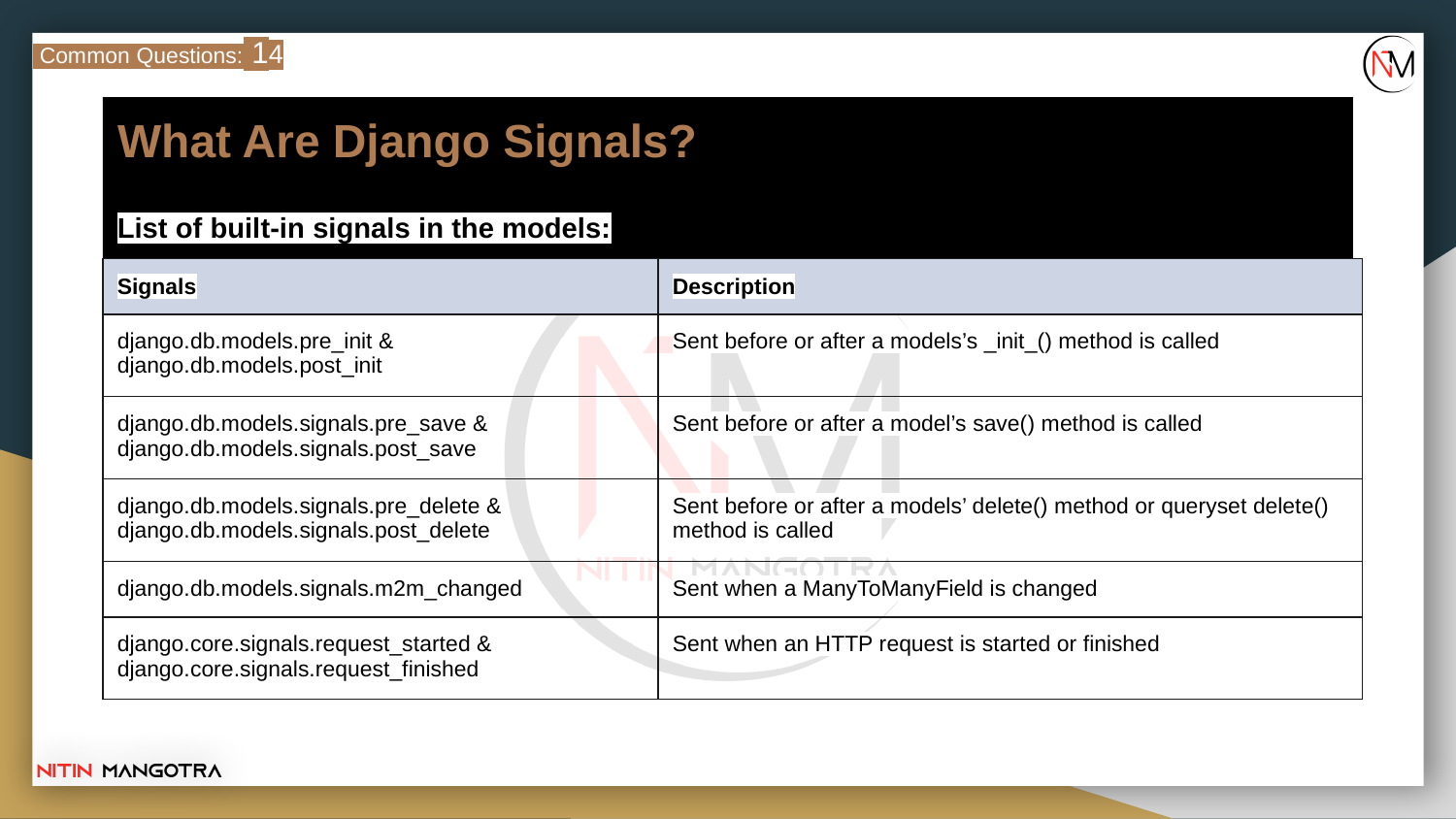

Common Questions: 14
# What Are Django Signals?
List of built-in signals in the models:
| Signals | Description |
| --- | --- |
| django.db.models.pre\_init & django.db.models.post\_init | Sent before or after a models’s \_init\_() method is called |
| django.db.models.signals.pre\_save & django.db.models.signals.post\_save | Sent before or after a model’s save() method is called |
| django.db.models.signals.pre\_delete & django.db.models.signals.post\_delete | Sent before or after a models’ delete() method or queryset delete() method is called |
| django.db.models.signals.m2m\_changed | Sent when a ManyToManyField is changed |
| django.core.signals.request\_started & django.core.signals.request\_finished | Sent when an HTTP request is started or finished |